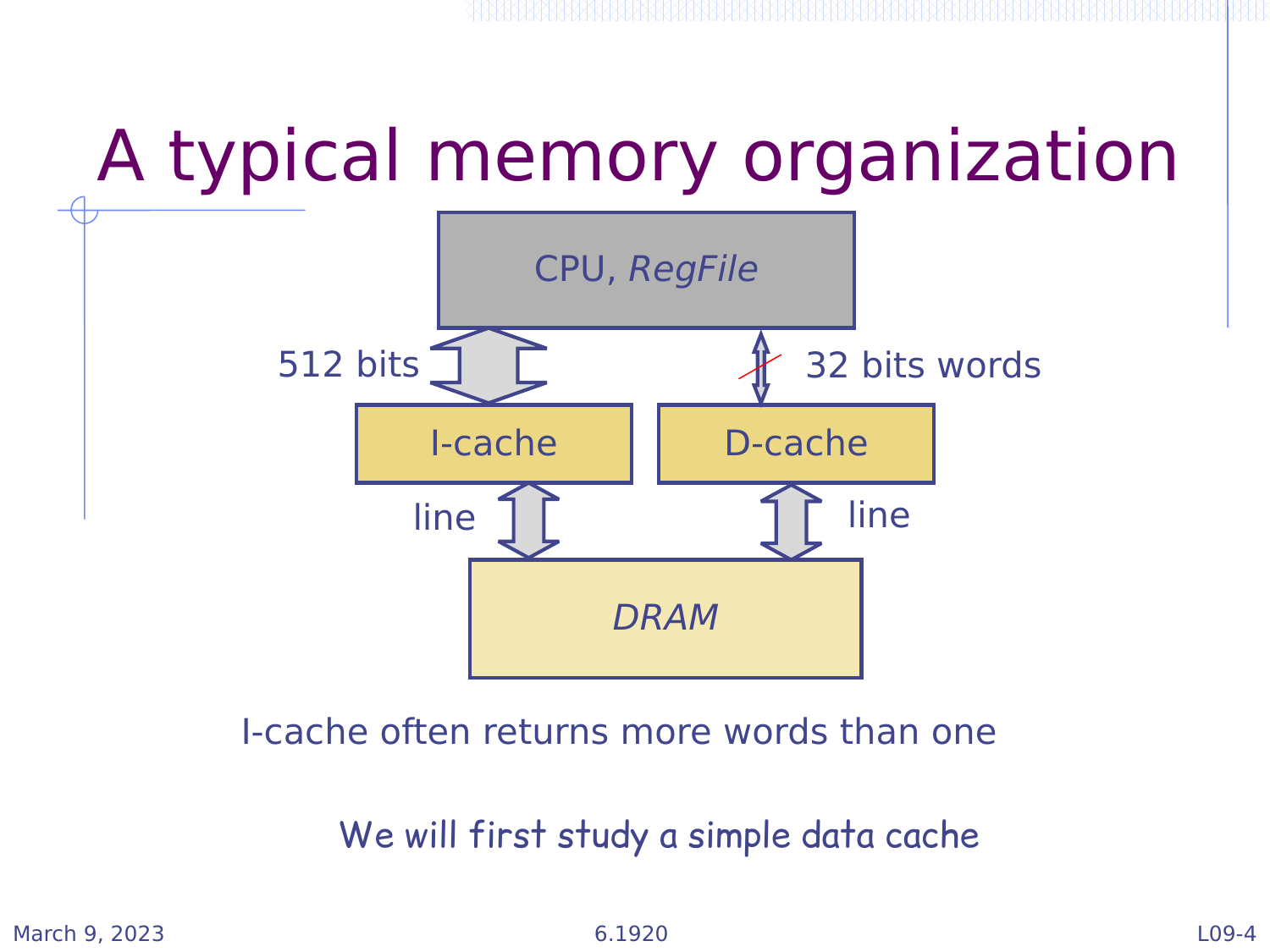

# A typical memory organization
CPU, RegFile

512 bits
32 bits words

I-cache
D-cache
line
line

DRAM
I-cache often returns more words than one
We will first study a simple data cache
March 9, 2023
6.1920
L09-4